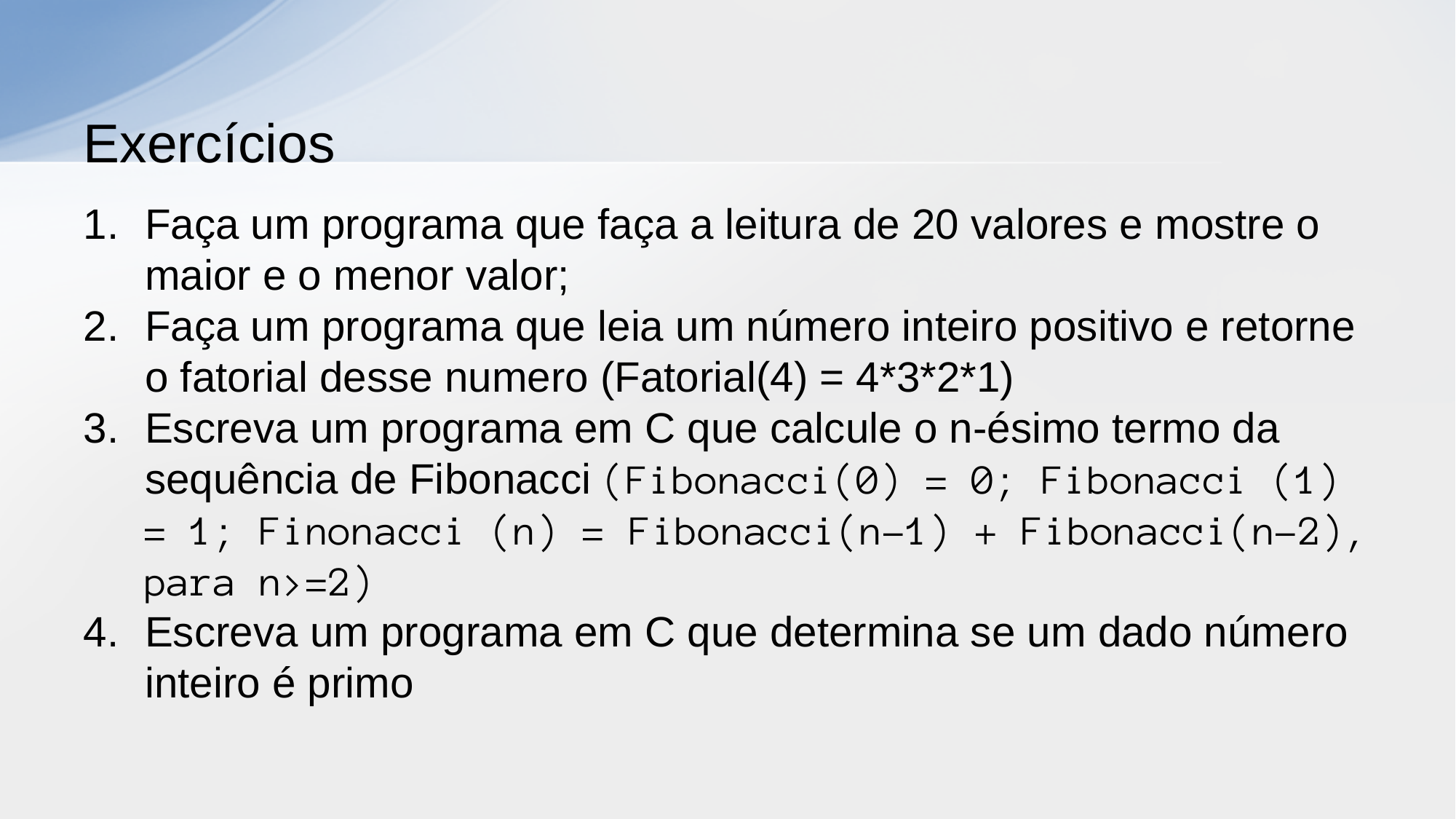

# Exercícios
Faça um programa que faça a leitura de 20 valores e mostre o maior e o menor valor;
Faça um programa que leia um número inteiro positivo e retorne o fatorial desse numero (Fatorial(4) = 4*3*2*1)
Escreva um programa em C que calcule o n-ésimo termo da sequência de Fibonacci (Fibonacci(0) = 0; Fibonacci (1) = 1; Finonacci (n) = Fibonacci(n-1) + Fibonacci(n-2), para n>=2)
Escreva um programa em C que determina se um dado número inteiro é primo